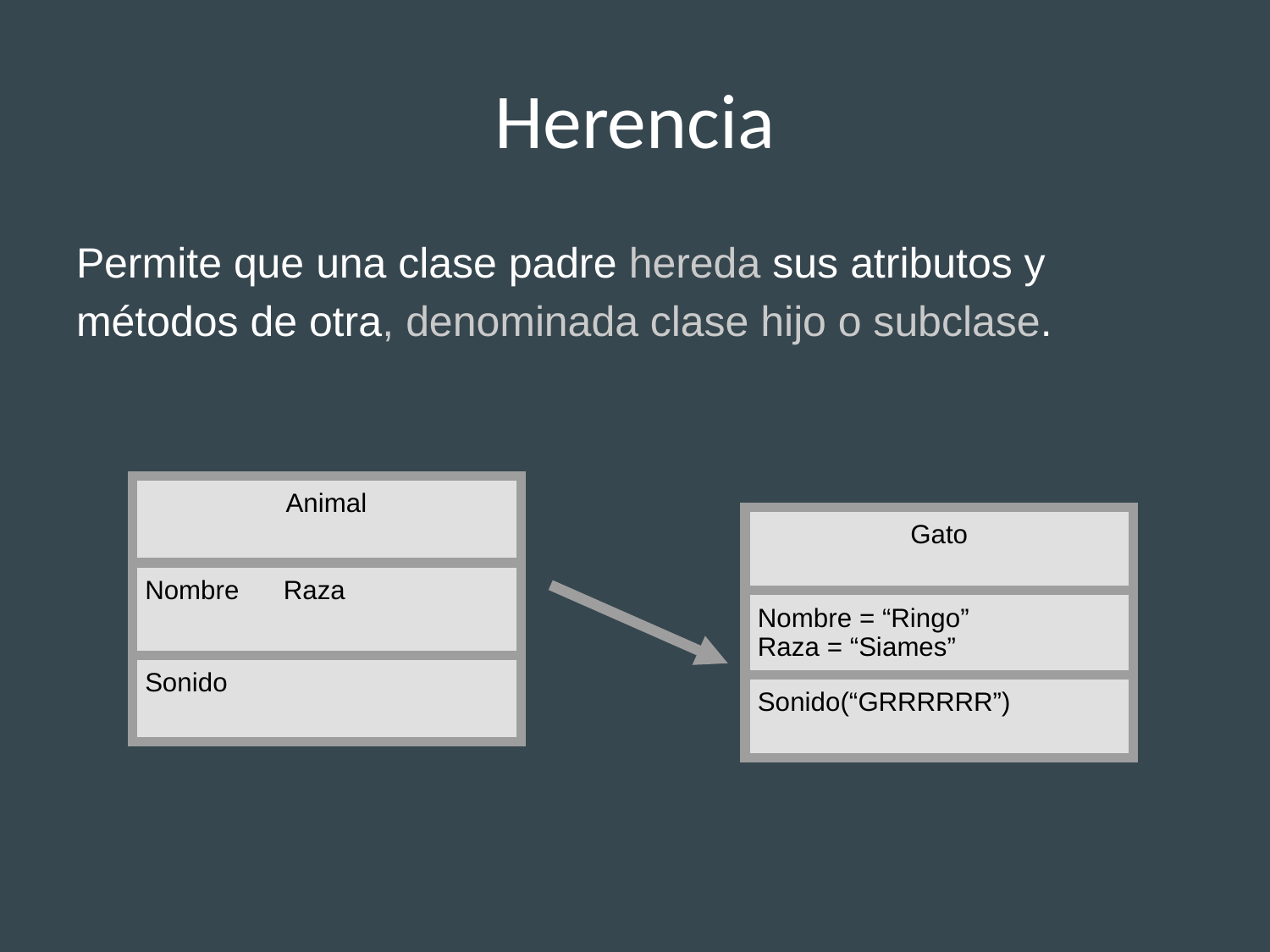

# Herencia
Permite que una clase padre hereda sus atributos y métodos de otra, denominada clase hijo o subclase.

| Animal |
| --- |
| Nombre Raza |
| Sonido |
| Gato |
| --- |
| Nombre = “Ringo” Raza = “Siames” |
| Sonido(“GRRRRRR”) |